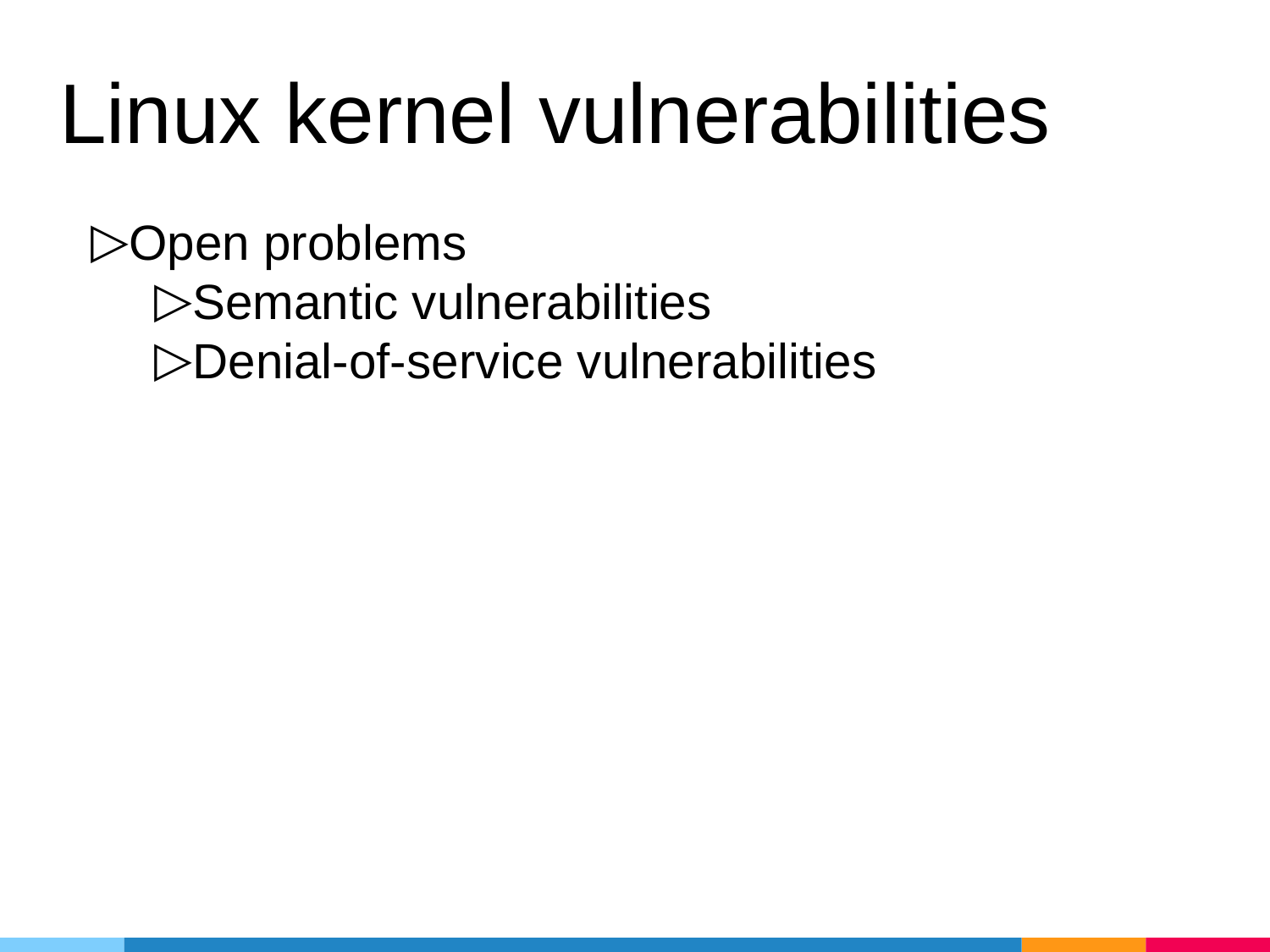

# Linux kernel vulnerabilities
Open problems
Semantic vulnerabilities
Denial-of-service vulnerabilities